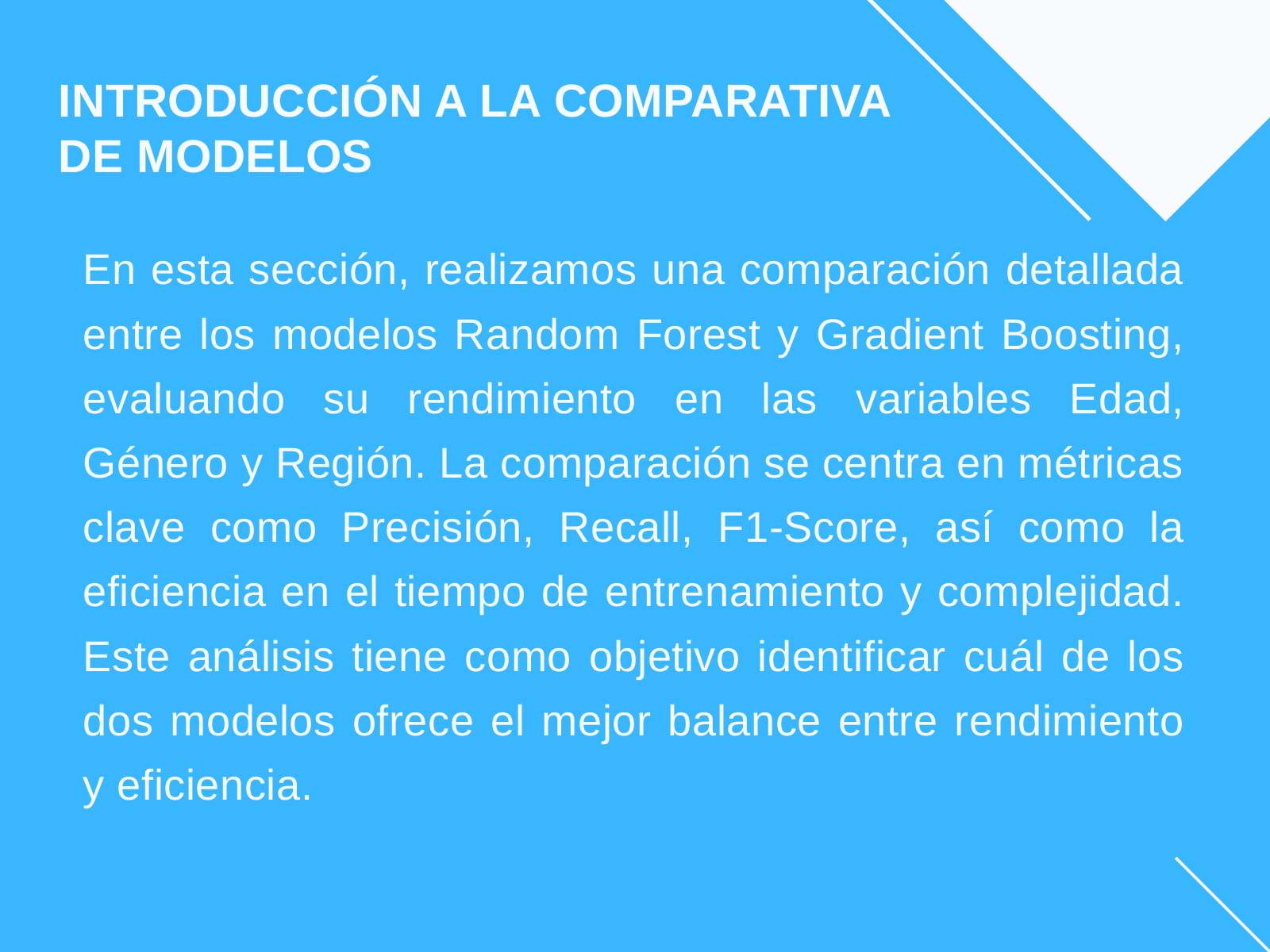

INTRODUCCIÓN A LA COMPARATIVA
DE MODELOS
En esta sección, realizamos una comparación detallada entre los modelos Random Forest y Gradient Boosting, evaluando su rendimiento en las variables Edad, Género y Región. La comparación se centra en métricas clave como Precisión, Recall, F1-Score, así como la eficiencia en el tiempo de entrenamiento y complejidad. Este análisis tiene como objetivo identificar cuál de los dos modelos ofrece el mejor balance entre rendimiento y eficiencia.